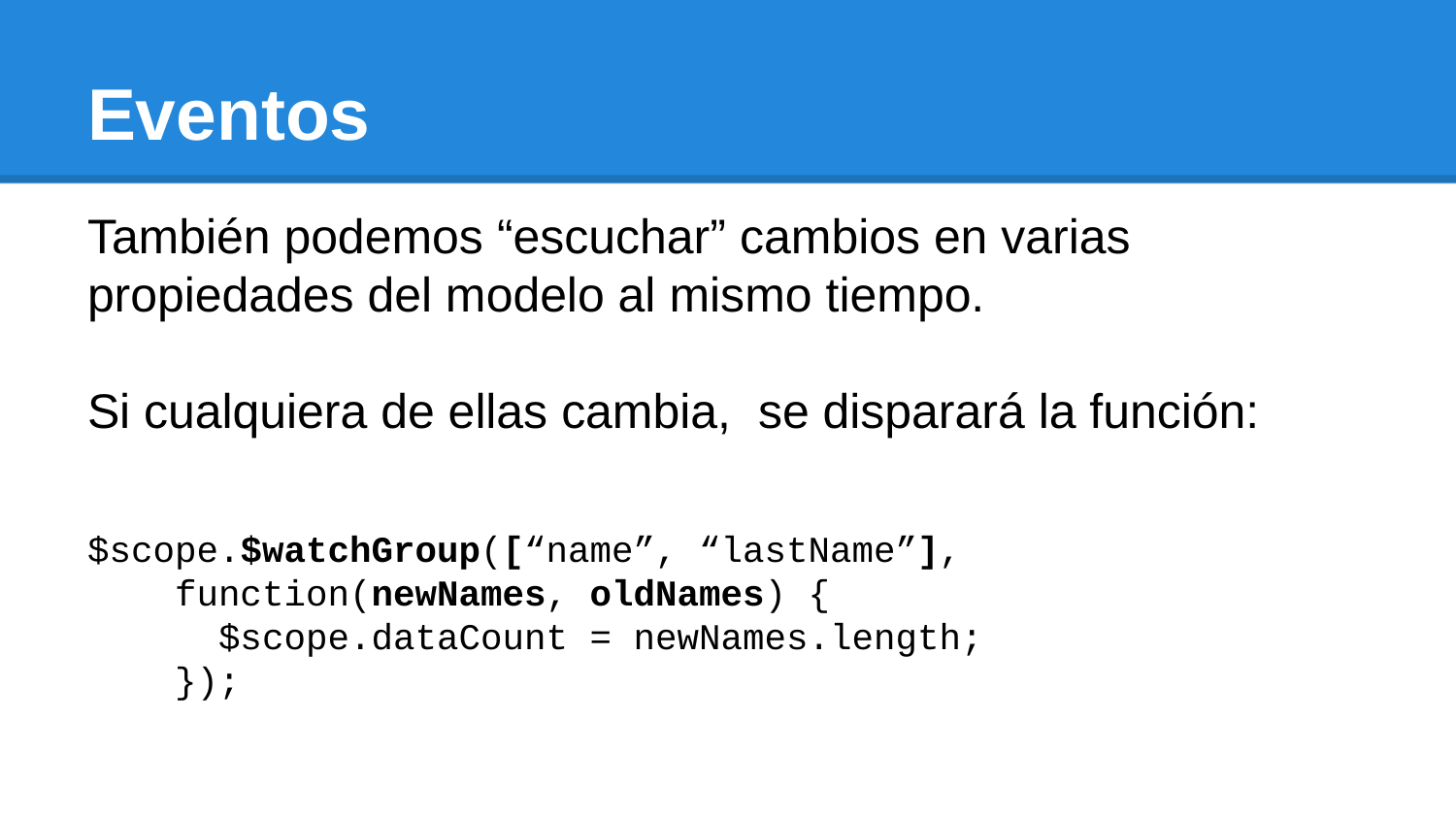

# Eventos
También podemos “escuchar” cambios en varias propiedades del modelo al mismo tiempo.

Si cualquiera de ellas cambia,  se disparará la función:
$scope.$watchGroup([“name”, “lastName”],
    function(newNames, oldNames) {
      $scope.dataCount = newNames.length;
    });